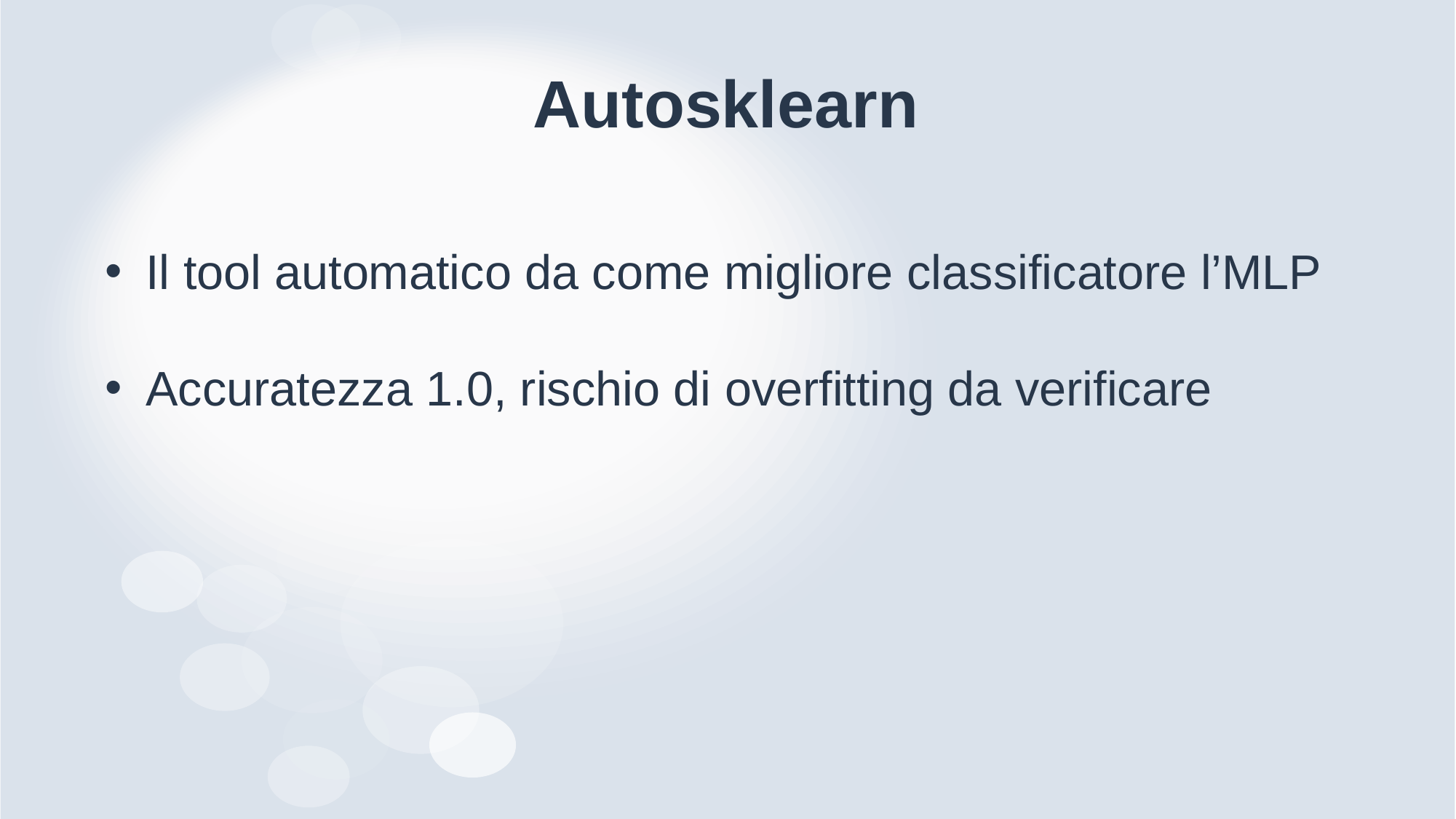

# Autosklearn
Il tool automatico da come migliore classificatore l’MLP

Accuratezza 1.0, rischio di overfitting da verificare